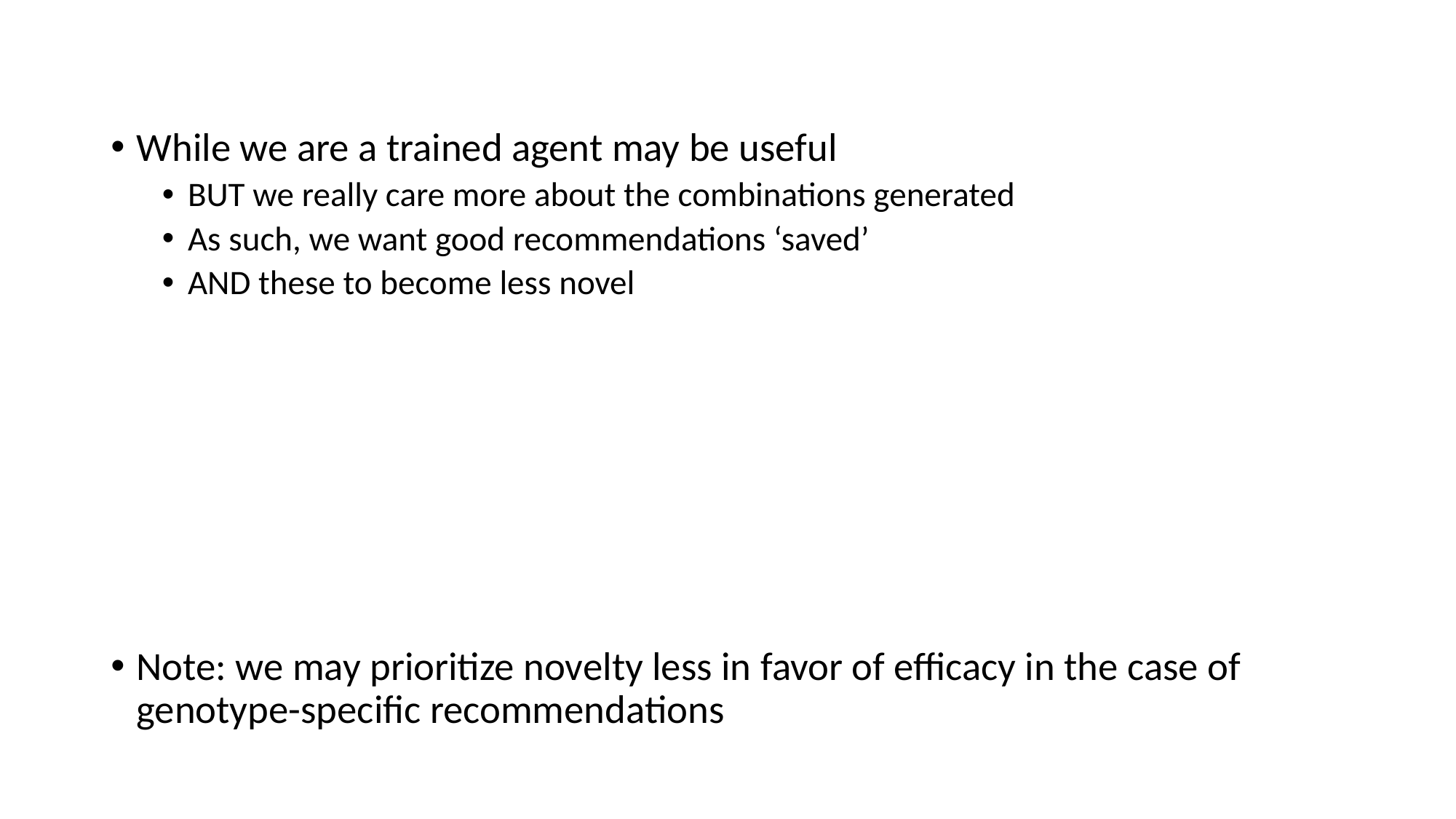

While we are a trained agent may be useful
BUT we really care more about the combinations generated
As such, we want good recommendations ‘saved’
AND these to become less novel

Note: we may prioritize novelty less in favor of efficacy in the case of genotype-specific recommendations